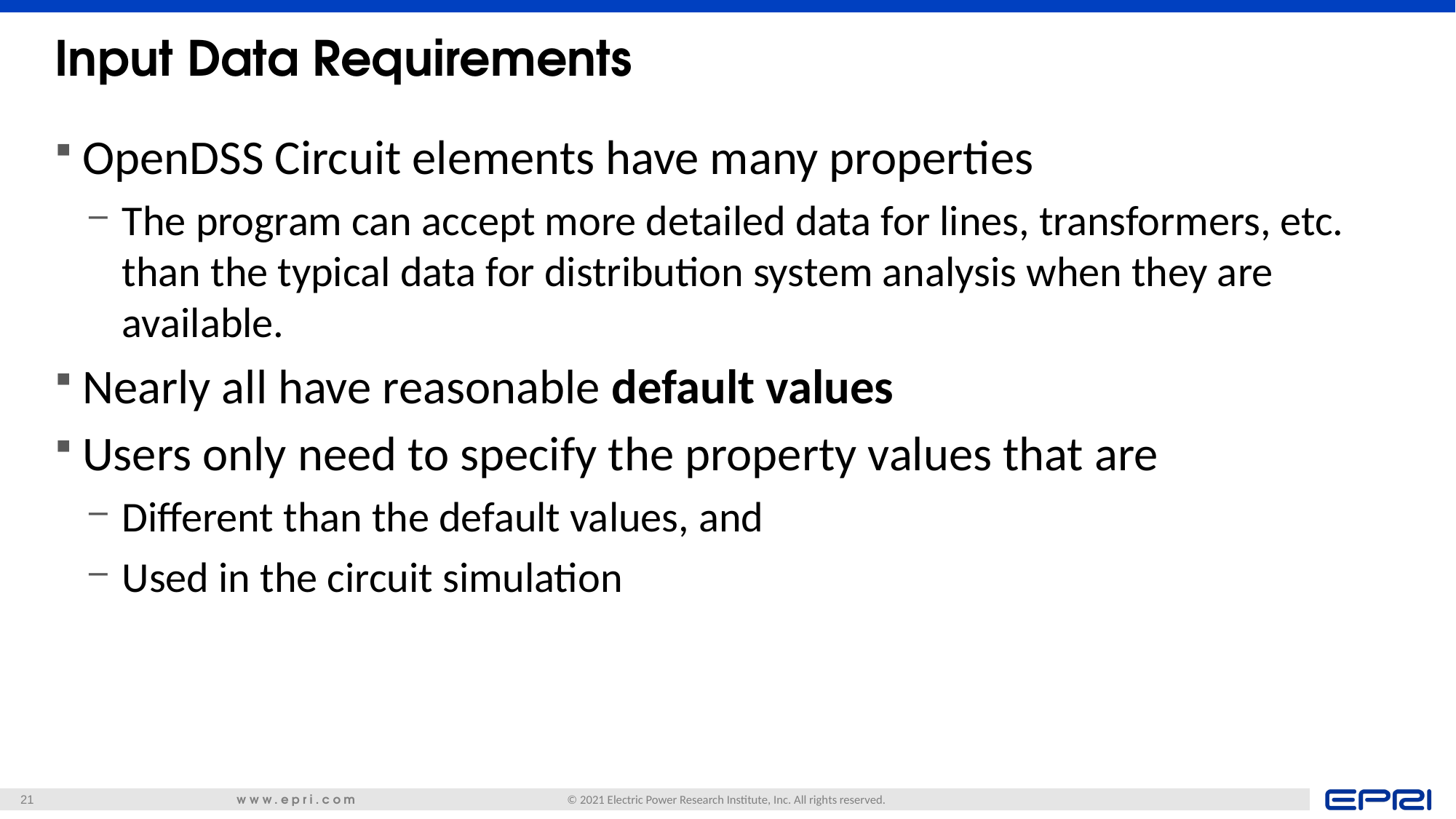

# Input Data Requirements
OpenDSS Circuit elements have many properties
The program can accept more detailed data for lines, transformers, etc. than the typical data for distribution system analysis when they are available.
Nearly all have reasonable default values
Users only need to specify the property values that are
Different than the default values, and
Used in the circuit simulation